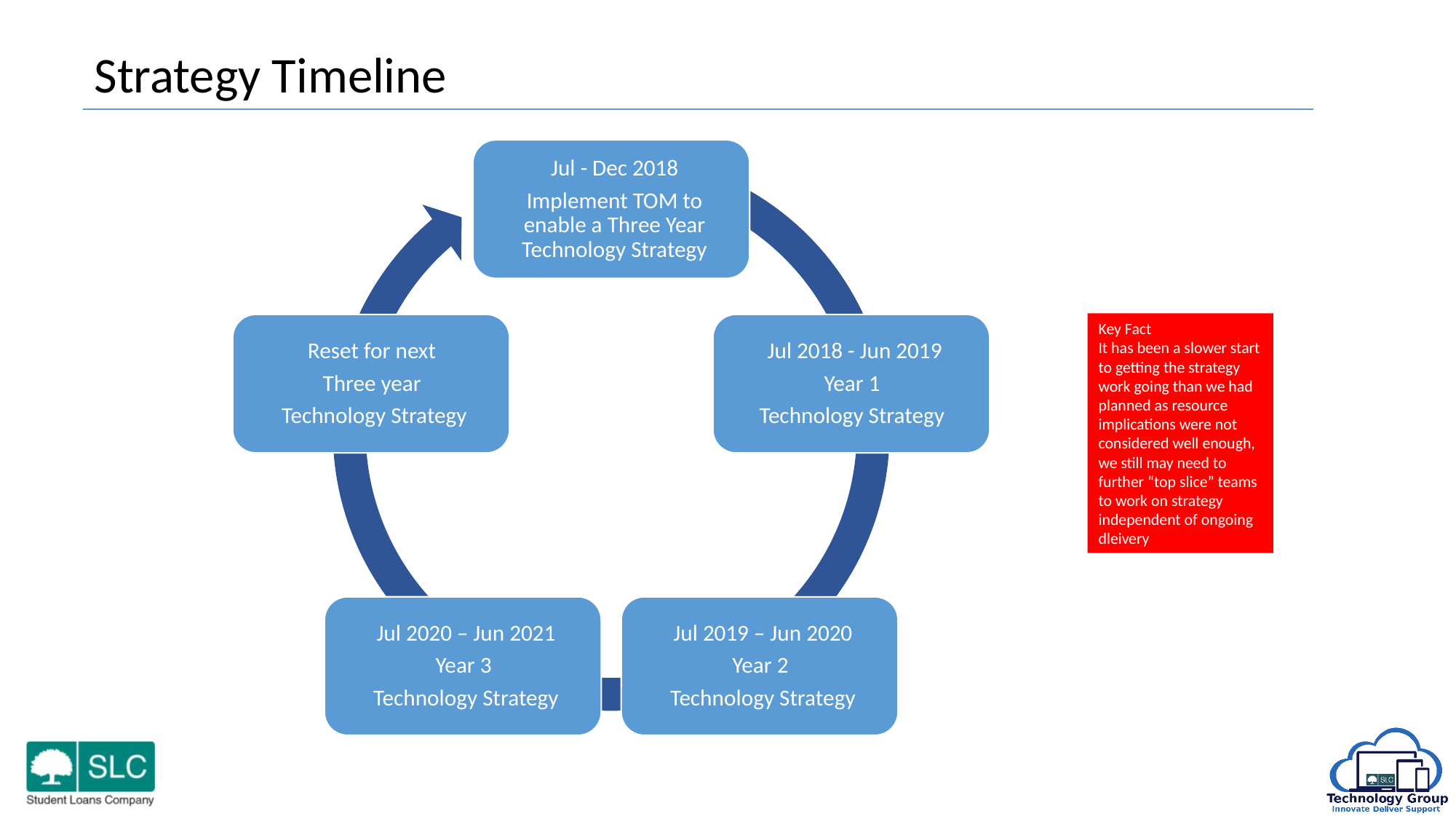

# Strategy Timeline
Jul - Dec 2018
Implement TOM to enable a Three Year Technology Strategy
Jul 2018 - Jun 2019
Year 1
Technology Strategy
Jul 2019 – Jun 2020
Year 2
Technology Strategy
Jul 2020 – Jun 2021
Year 3
Technology Strategy
Reset for next
Three year
Technology Strategy
Key Fact
It has been a slower start to getting the strategy work going than we had planned as resource implications were not considered well enough, we still may need to further “top slice” teams to work on strategy independent of ongoing dleivery